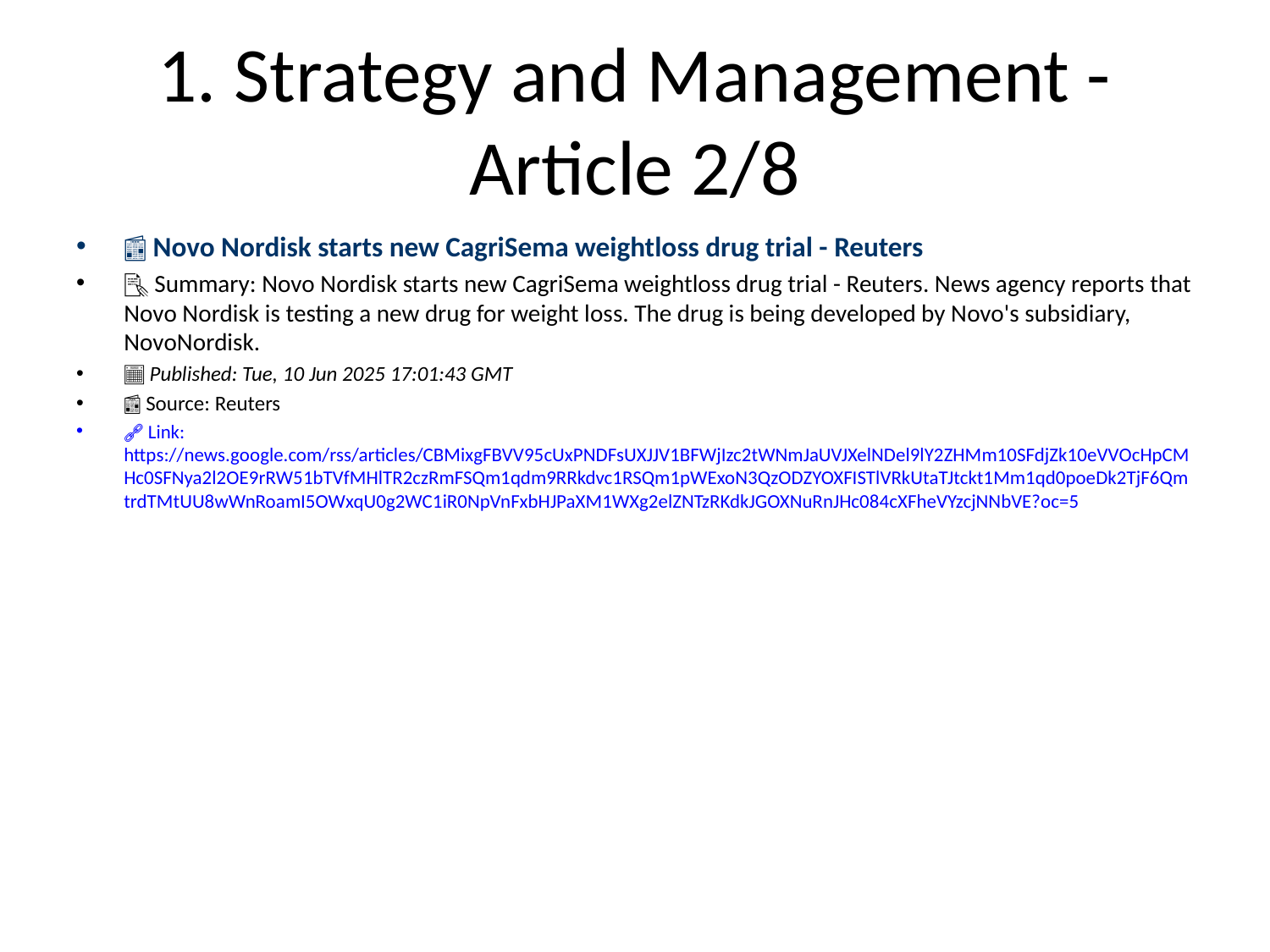

# 1. Strategy and Management - Article 2/8
📰 Novo Nordisk starts new CagriSema weightloss drug trial - Reuters
📝 Summary: Novo Nordisk starts new CagriSema weightloss drug trial - Reuters. News agency reports that Novo Nordisk is testing a new drug for weight loss. The drug is being developed by Novo's subsidiary, NovoNordisk.
📅 Published: Tue, 10 Jun 2025 17:01:43 GMT
📰 Source: Reuters
🔗 Link: https://news.google.com/rss/articles/CBMixgFBVV95cUxPNDFsUXJJV1BFWjIzc2tWNmJaUVJXelNDel9lY2ZHMm10SFdjZk10eVVOcHpCMHc0SFNya2l2OE9rRW51bTVfMHlTR2czRmFSQm1qdm9RRkdvc1RSQm1pWExoN3QzODZYOXFISTlVRkUtaTJtckt1Mm1qd0poeDk2TjF6QmtrdTMtUU8wWnRoamI5OWxqU0g2WC1iR0NpVnFxbHJPaXM1WXg2elZNTzRKdkJGOXNuRnJHc084cXFheVYzcjNNbVE?oc=5